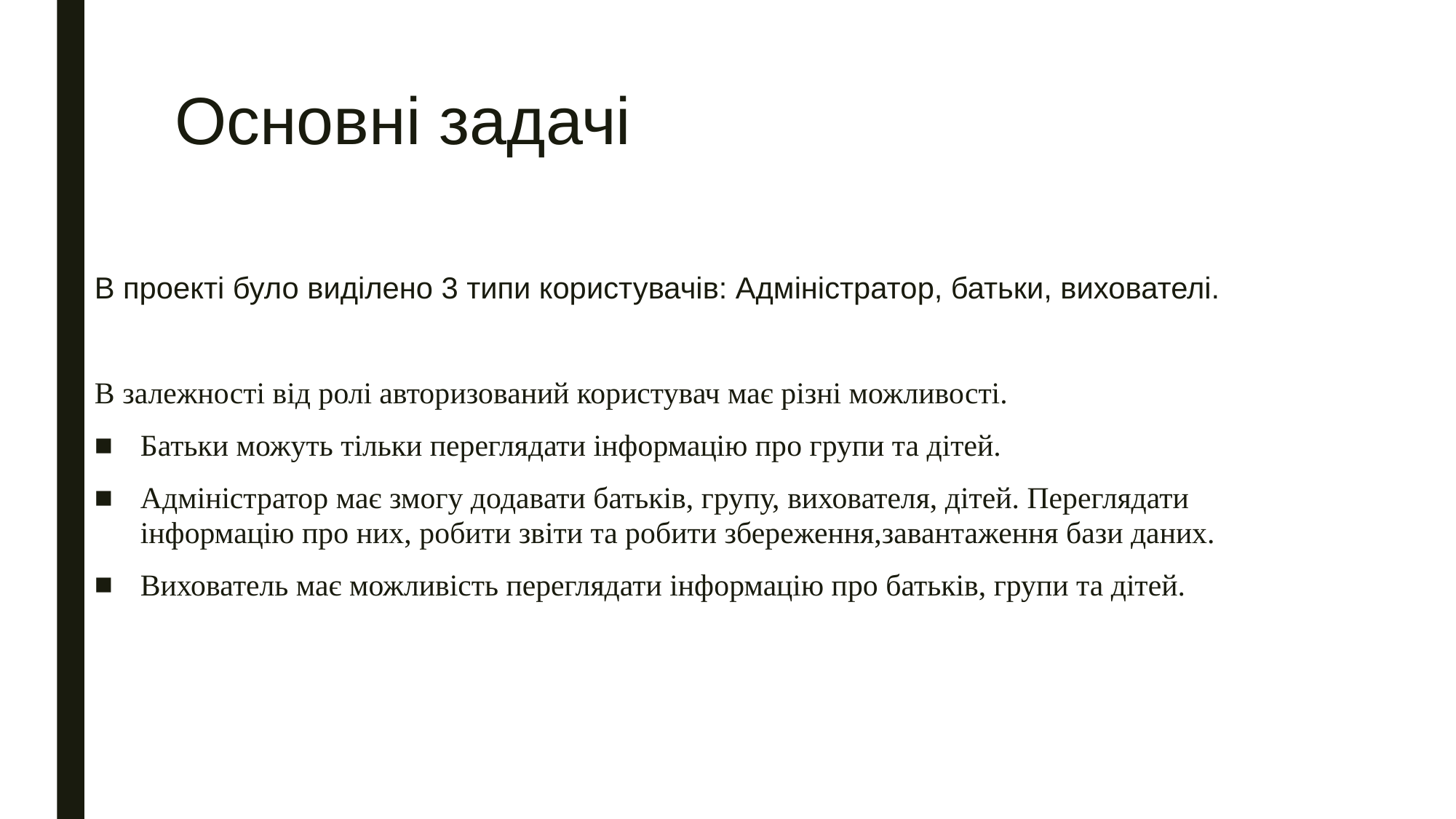

# Основні задачі
В проекті було виділено 3 типи користувачів: Адміністратор, батьки, вихователі.

В залежності від ролі авторизований користувач має різні можливості.
Батьки можуть тільки переглядати інформацію про групи та дітей.
Адміністратор має змогу додавати батьків, групу, вихователя, дітей. Переглядати інформацію про них, робити звіти та робити збереження,завантаження бази даних.
Вихователь має можливість переглядати інформацію про батьків, групи та дітей.